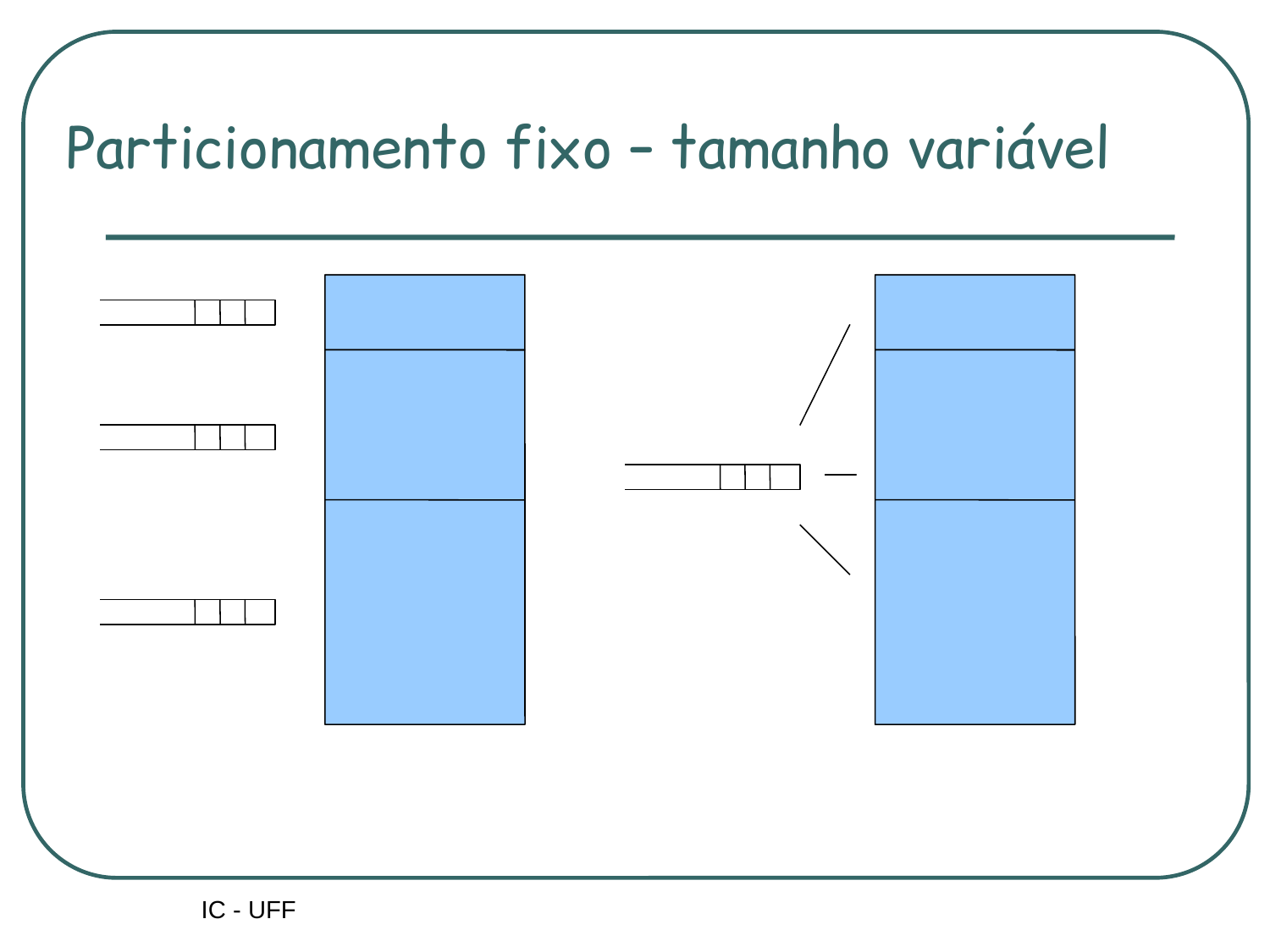

# Particionamento fixo – tamanho variável

IC - UFF